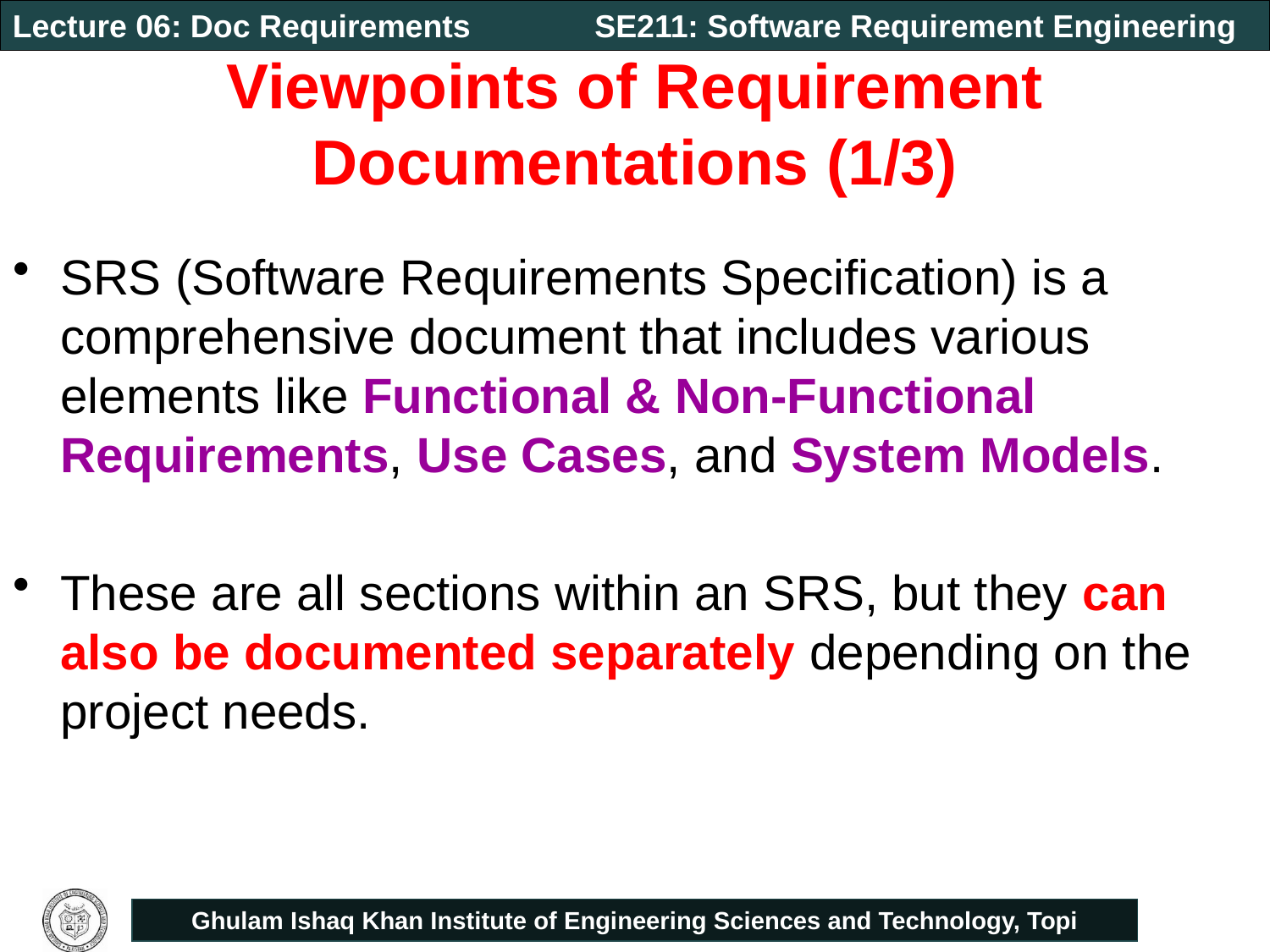

# Viewpoints of Requirement Documentations (1/3)

SRS (Software Requirements Specification) is a comprehensive document that includes various elements like Functional & Non-Functional Requirements, Use Cases, and System Models.

These are all sections within an SRS, but they can also be documented separately depending on the project needs.